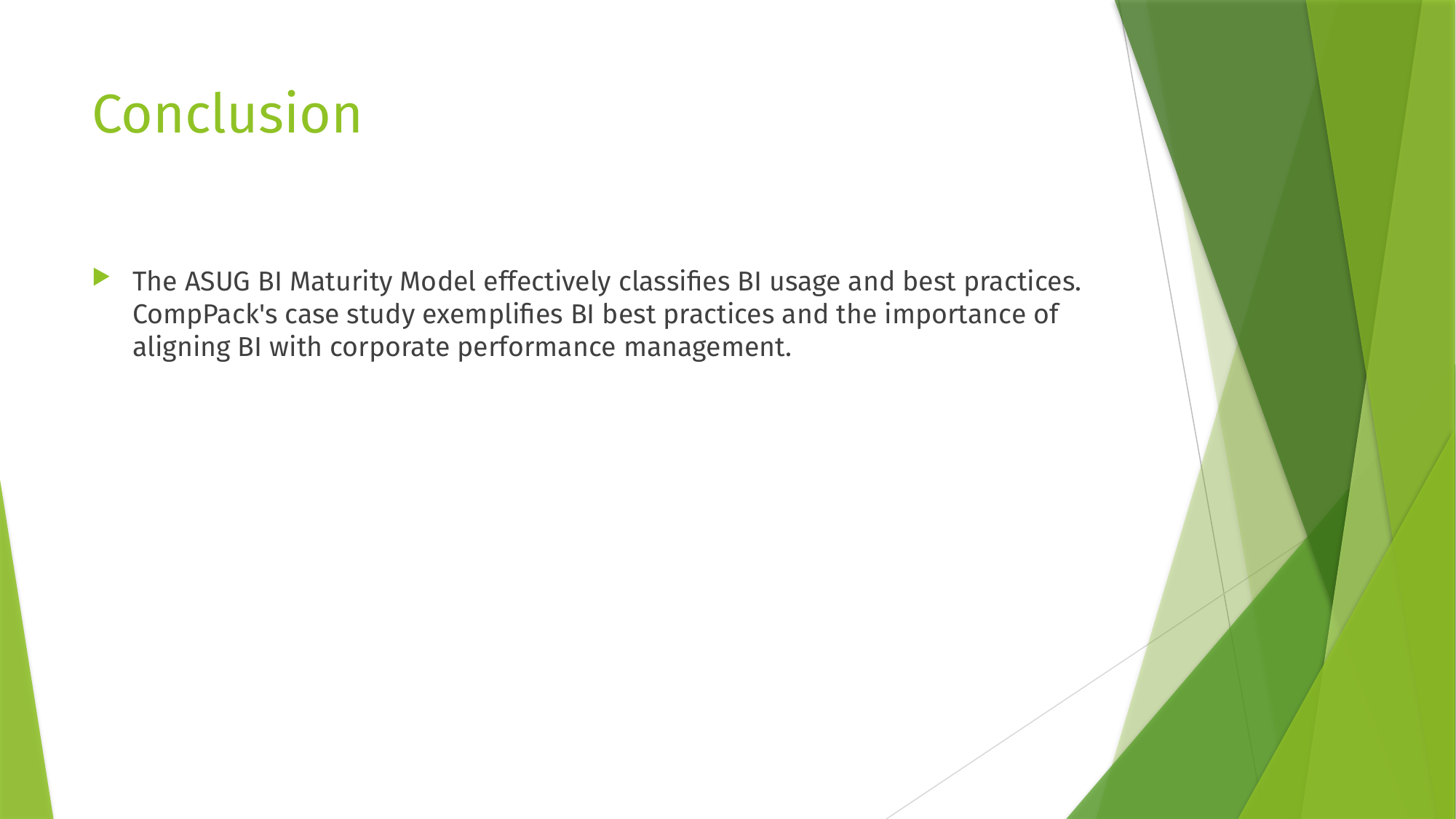

# Conclusion
The ASUG BI Maturity Model effectively classifies BI usage and best practices. CompPack's case study exemplifies BI best practices and the importance of aligning BI with corporate performance management.